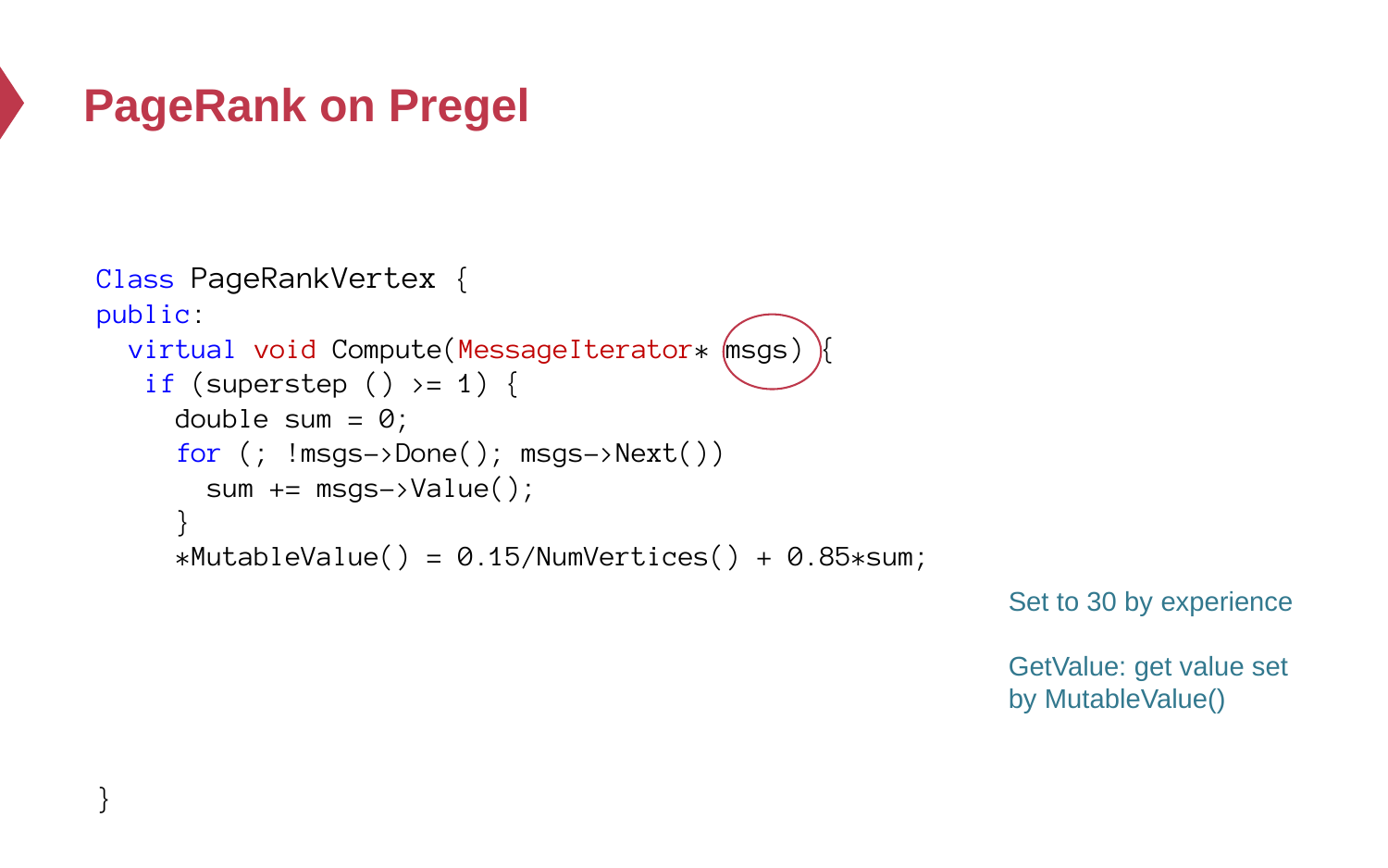

# PageRank on Pregel
Superstep 0: PR value of each vertex 1/NumVertices()

Class PageRankVertex {
public:
  virtual void Compute(MessageIterator* msgs) {
   if (superstep () >= 1) {
     double sum = 0;
     for (; !msgs->Done(); msgs->Next())
       sum += msgs->Value();
     }
     *MutableValue() = 0.15/NumVertices() + 0.85*sum;
     if (superstep() < 30) {
       const int64 n = GetOutEdgeIterator().size();
       SendMessageToAllNeighbors(GetValue() / n);
     } else {
       VoteToHalt();
     }
}

Set to 30 by experience
GetValue: get value set by MutableValue()
67